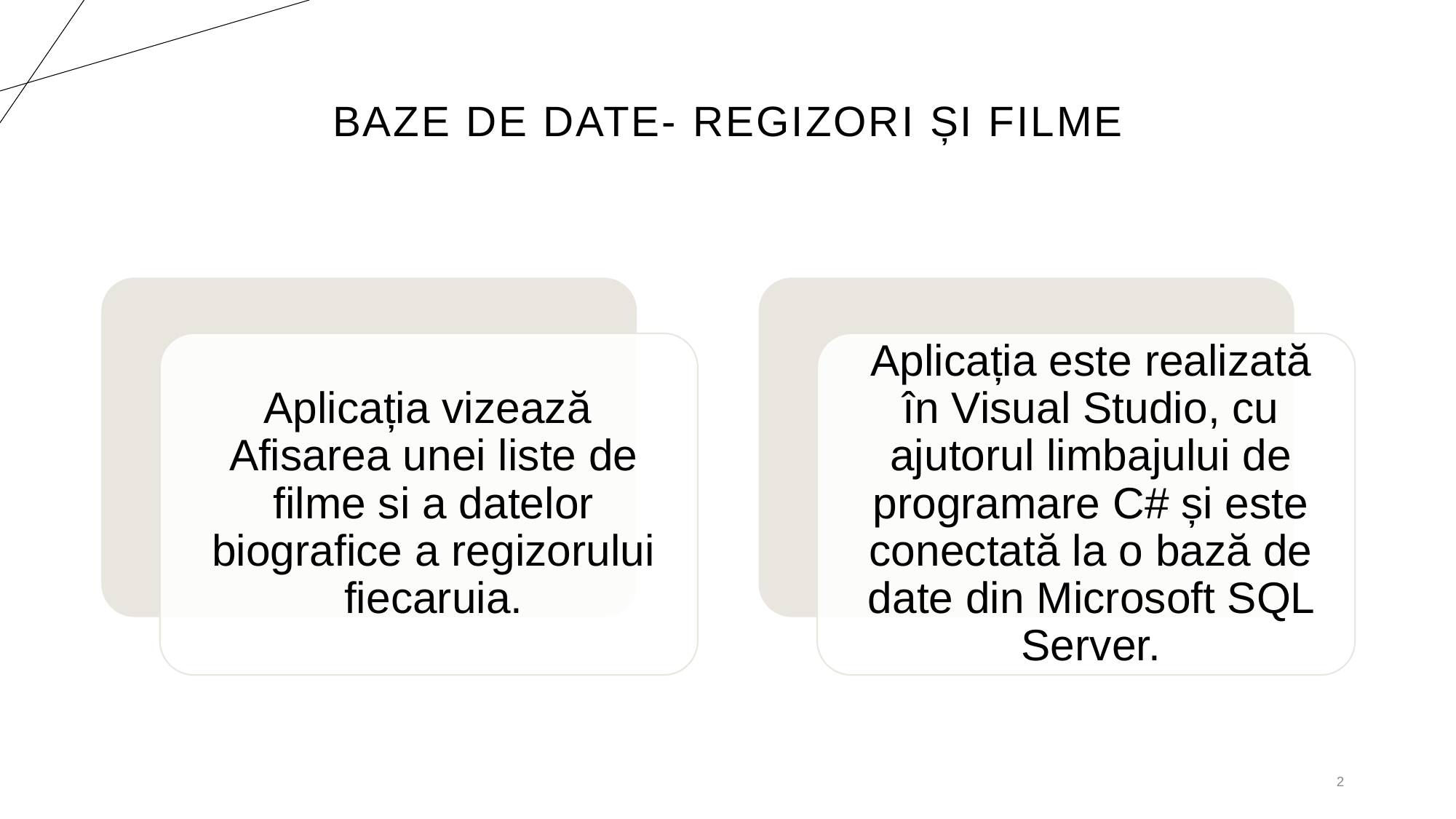

# Baze de date- Regizori ȘI filme
Aplicația vizează  Afisarea unei liste de filme si a datelor biografice a regizorului fiecaruia.
Aplicația este realizată în Visual Studio, cu ajutorul limbajului de programare C# și este conectată la o bază de date din Microsoft SQL Server.
2